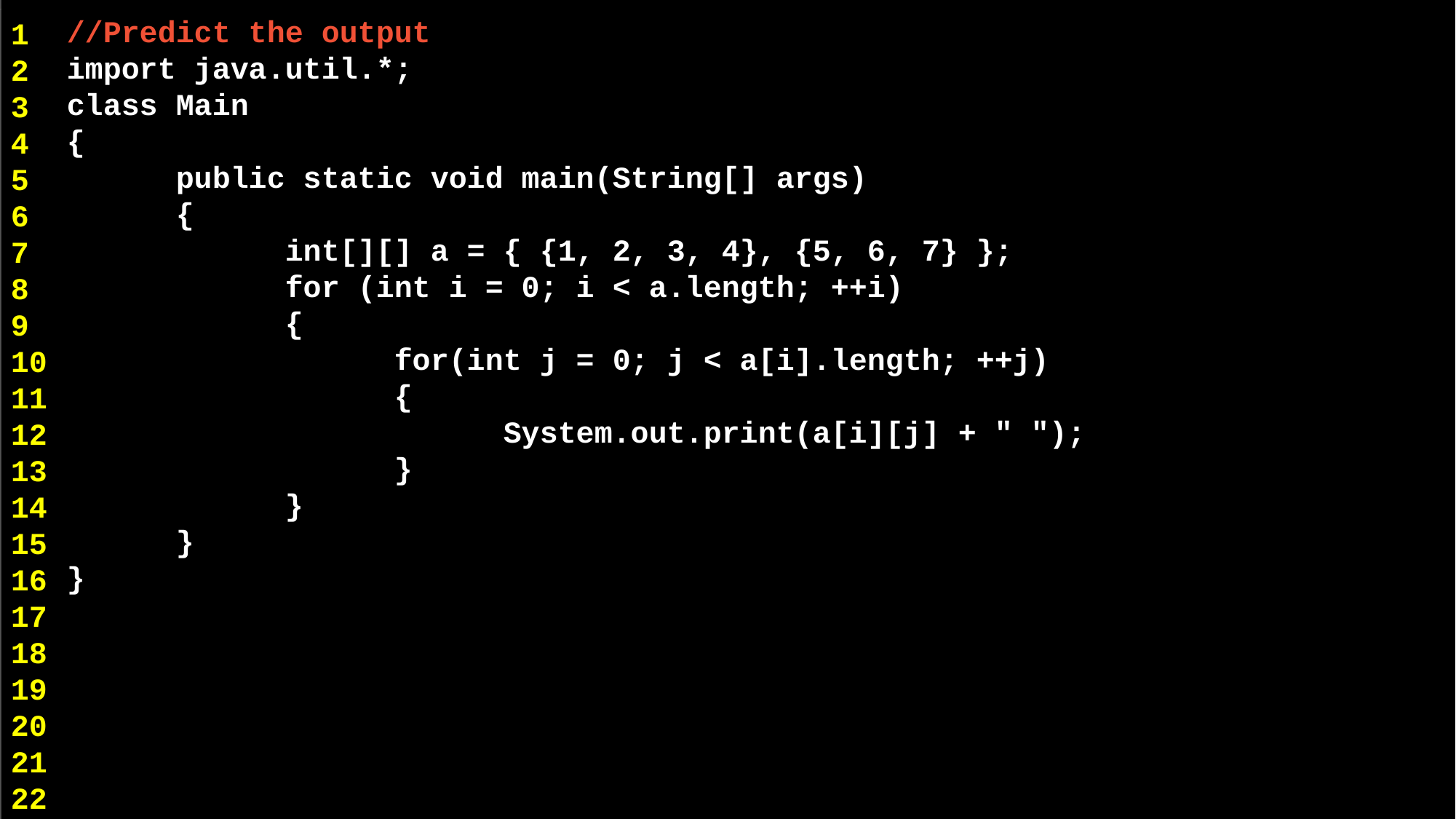

//Predict the output
import java.util.*;
class Main
{
	public static void main(String[] args)
    	{
      	int[][] a = { {1, 2, 3, 4}, {5, 6, 7} };
        	for (int i = 0; i < a.length; ++i)
        	{
            	for(int j = 0; j < a[i].length; ++j)
            	{
                		System.out.print(a[i][j] + " ");
            	}
        	}
    	}
}

1
2
3
4
5
6
7
8
9
10
11
12
13
14
15
16
17
18
19
20
21
22